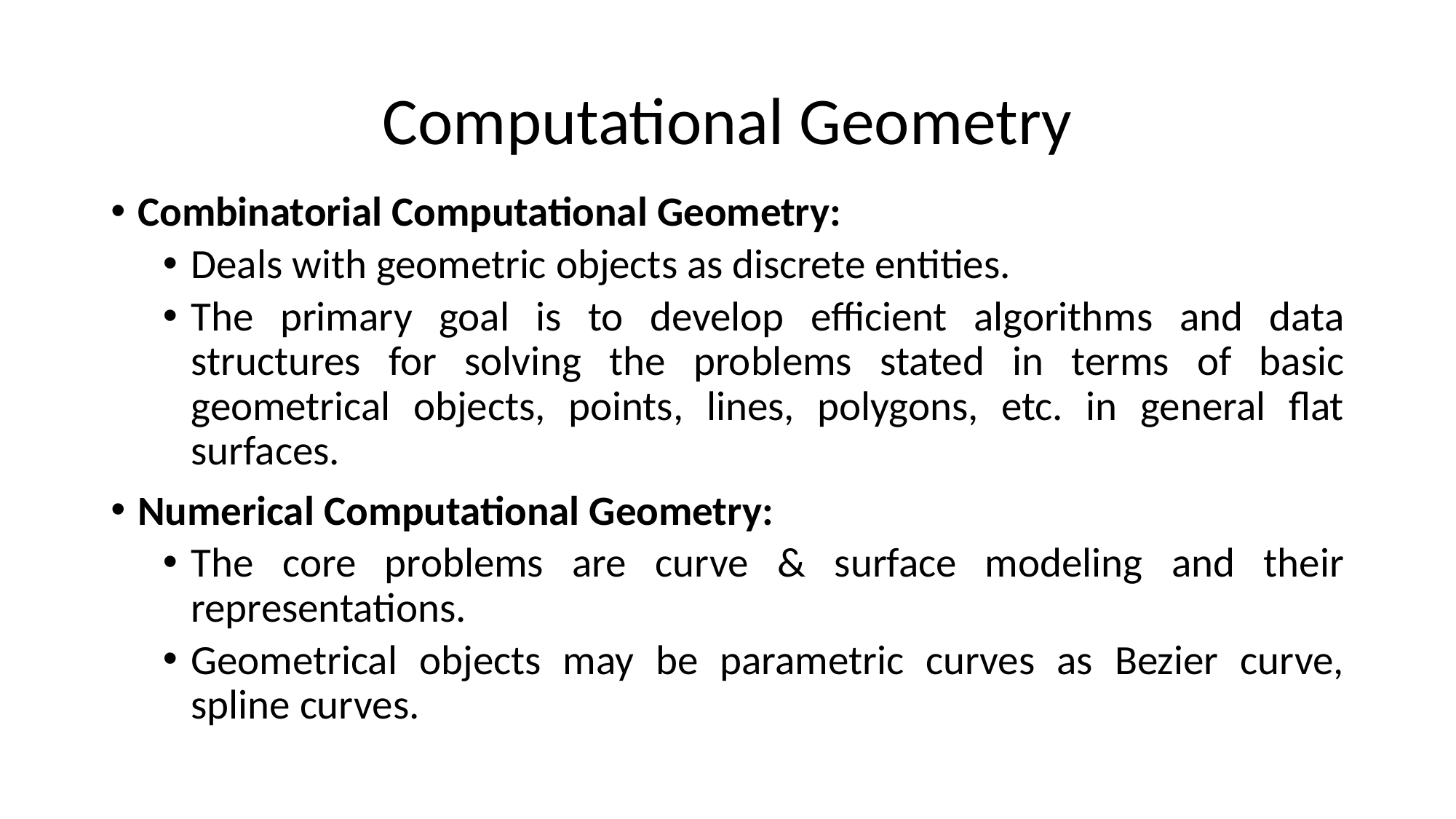

# Computational Geometry
Combinatorial Computational Geometry:
Deals with geometric objects as discrete entities.
The primary goal is to develop efficient algorithms and data structures for solving the problems stated in terms of basic geometrical objects, points, lines, polygons, etc. in general flat surfaces.
Numerical Computational Geometry:
The core problems are curve & surface modeling and their representations.
Geometrical objects may be parametric curves as Bezier curve, spline curves.